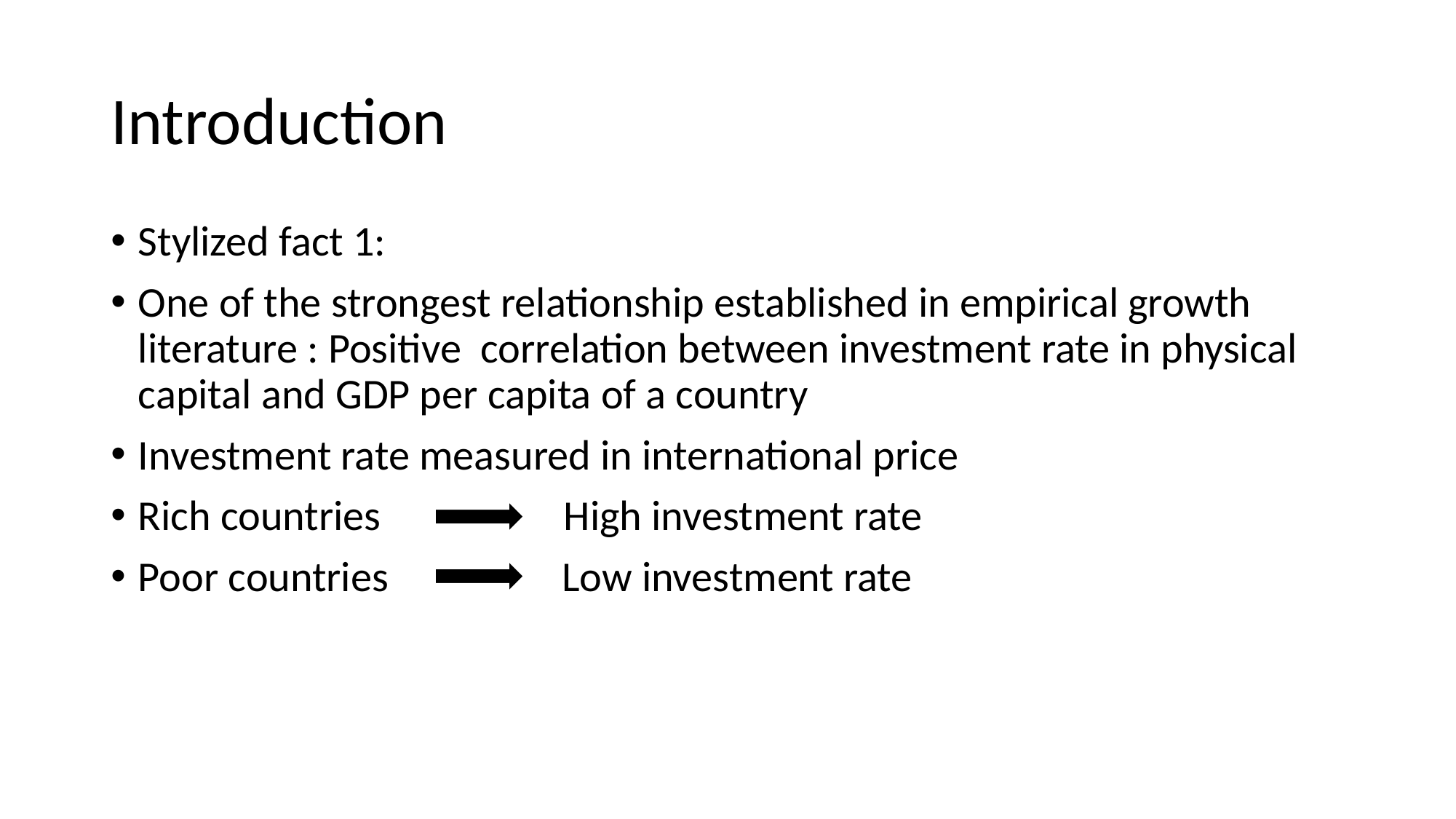

# Introduction
Stylized fact 1:
One of the strongest relationship established in empirical growth literature : Positive  correlation between investment rate in physical capital and GDP per capita of a country
Investment rate measured in international price
Rich countries                   High investment rate
Poor countries                  Low investment rate